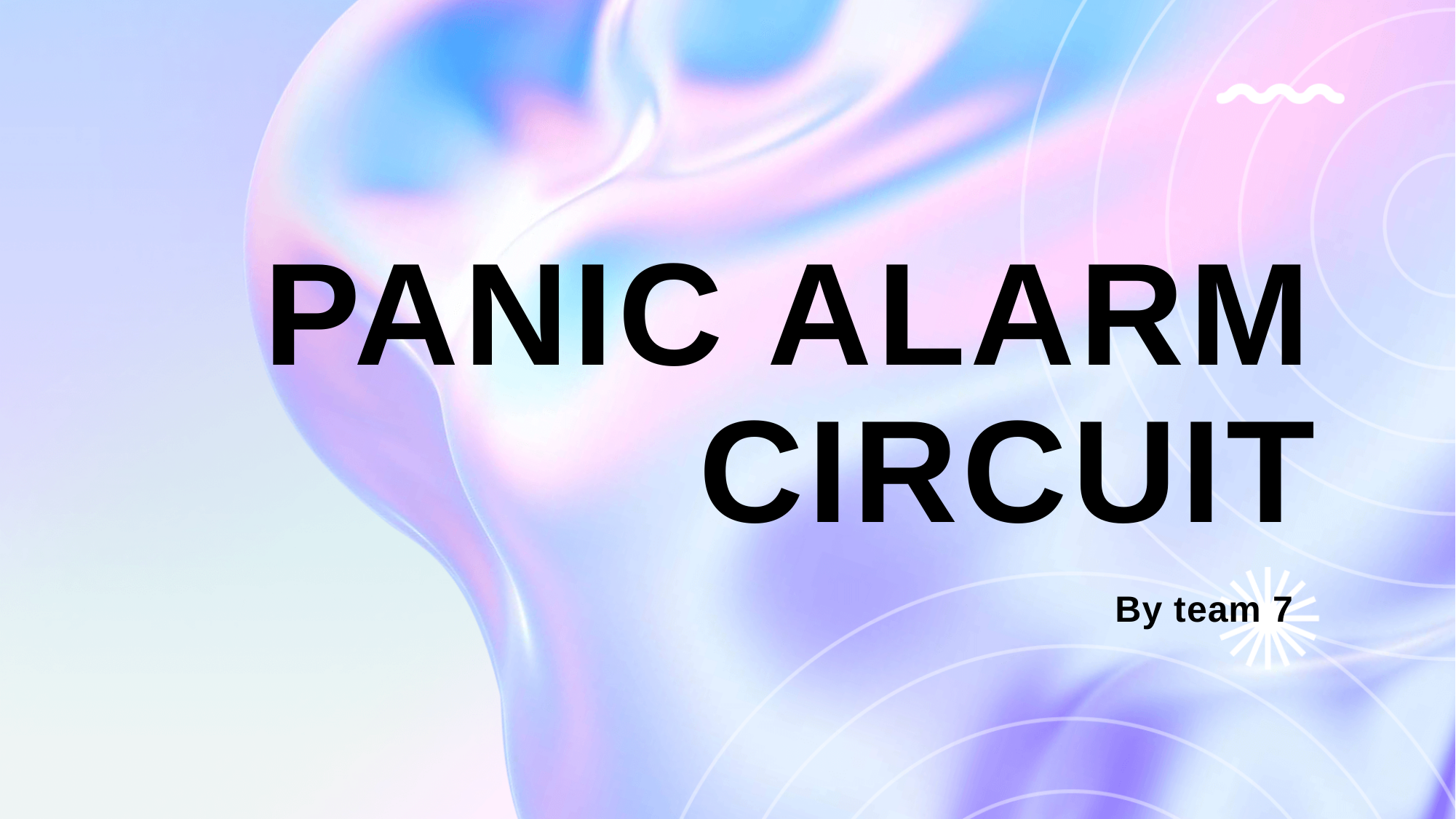

# PANIC ALARM CIrCUIT
                                                                                         By team 7